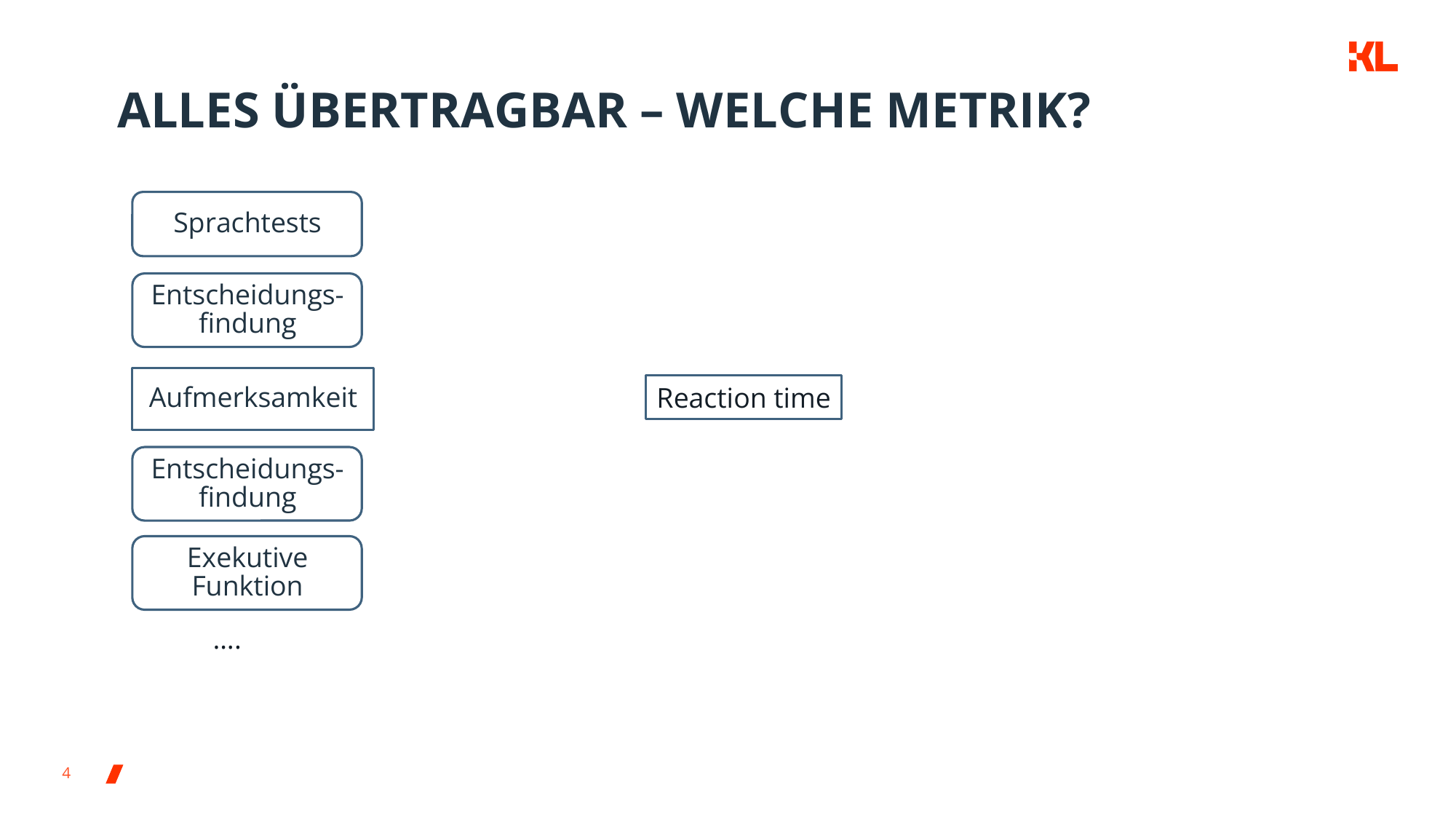

ALLES ÜBERTRAGBAR – WELCHE METRIK?
Sprachtests
Entscheidungs-findung
Aufmerksamkeit
Reaction time
Entscheidungs-findung
Exekutive Funktion
….
 4